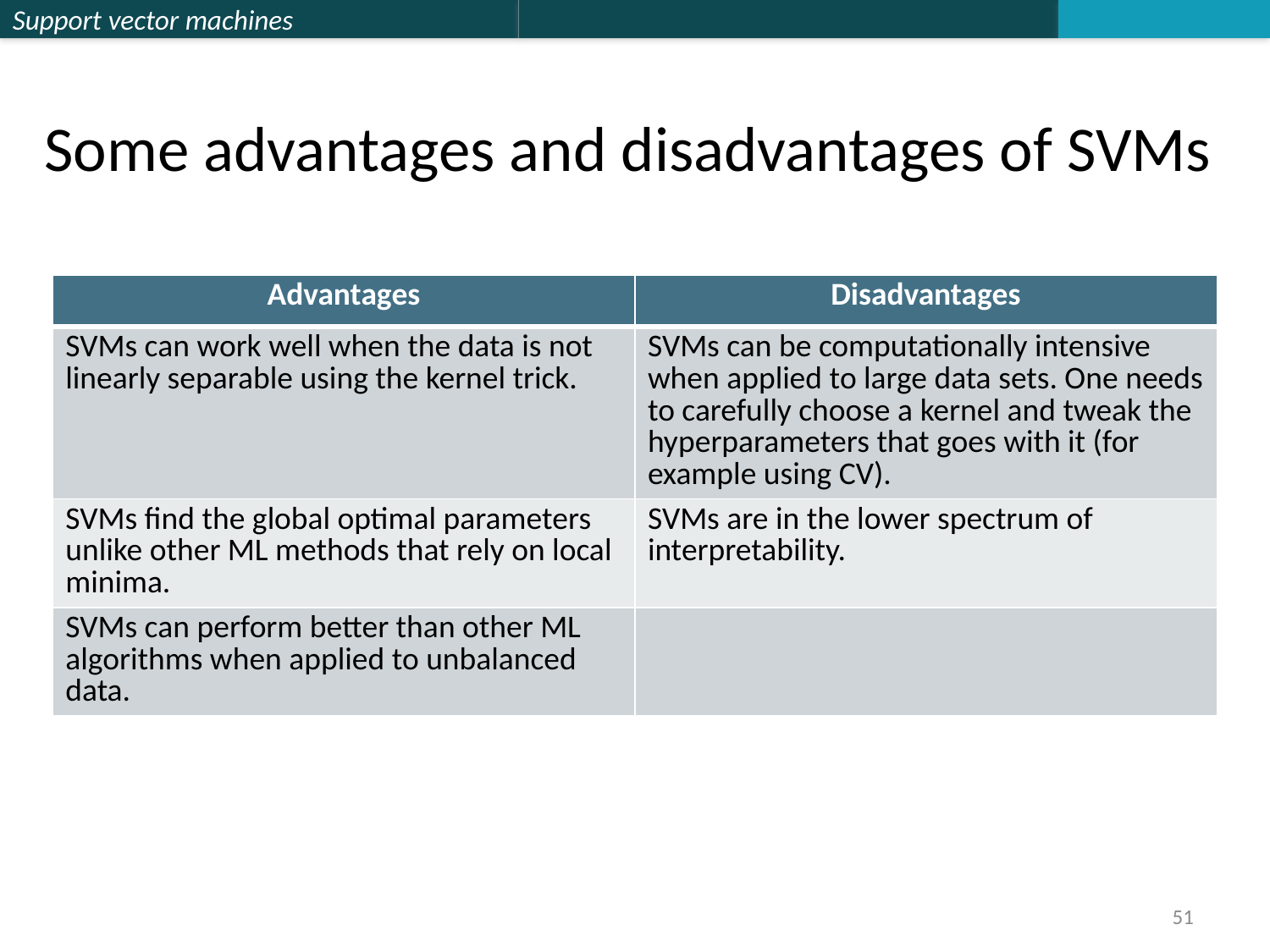

# Some advantages and disadvantages of SVMs
| Advantages | Disadvantages |
| --- | --- |
| SVMs can work well when the data is not linearly separable using the kernel trick. | SVMs can be computationally intensive when applied to large data sets. One needs to carefully choose a kernel and tweak the hyperparameters that goes with it (for example using CV). |
| SVMs find the global optimal parameters unlike other ML methods that rely on local minima. | SVMs are in the lower spectrum of interpretability. |
| SVMs can perform better than other ML algorithms when applied to unbalanced data. |  |
51